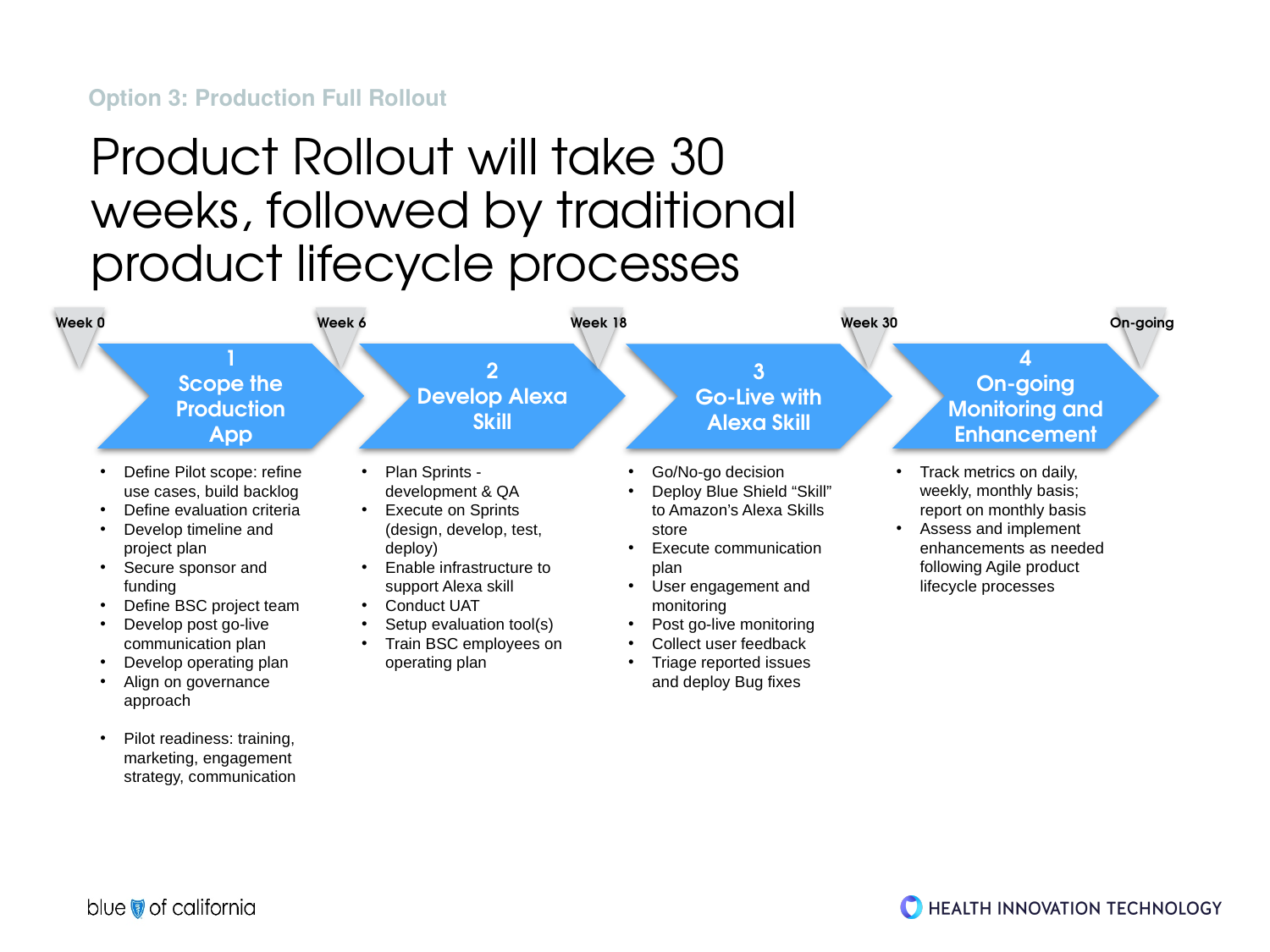

Option 3: Production Full Rollout
# Product Rollout will take 30 weeks, followed by traditional product lifecycle processes

Week 6
On-going
Week 0
Week 18
Week 30
2
Develop Alexa Skill
4
On-going Monitoring and Enhancement
1
Scope the Production App
3
Go-Live with Alexa Skill
Track metrics on daily, weekly, monthly basis; report on monthly basis
Assess and implement enhancements as needed following Agile product lifecycle processes
Plan Sprints - development & QA
Execute on Sprints (design, develop, test, deploy)
Enable infrastructure to support Alexa skill
Conduct UAT
Setup evaluation tool(s)
Train BSC employees on operating plan
Go/No-go decision
Deploy Blue Shield “Skill” to Amazon’s Alexa Skills store
Execute communication plan
User engagement and monitoring
Post go-live monitoring
Collect user feedback
Triage reported issues and deploy Bug fixes

Define Pilot scope: refine use cases, build backlog
Define evaluation criteria
Develop timeline and project plan
Secure sponsor and funding
Define BSC project team
Develop post go-live communication plan
Develop operating plan
Align on governance approach

Pilot readiness: training, marketing, engagement strategy, communication